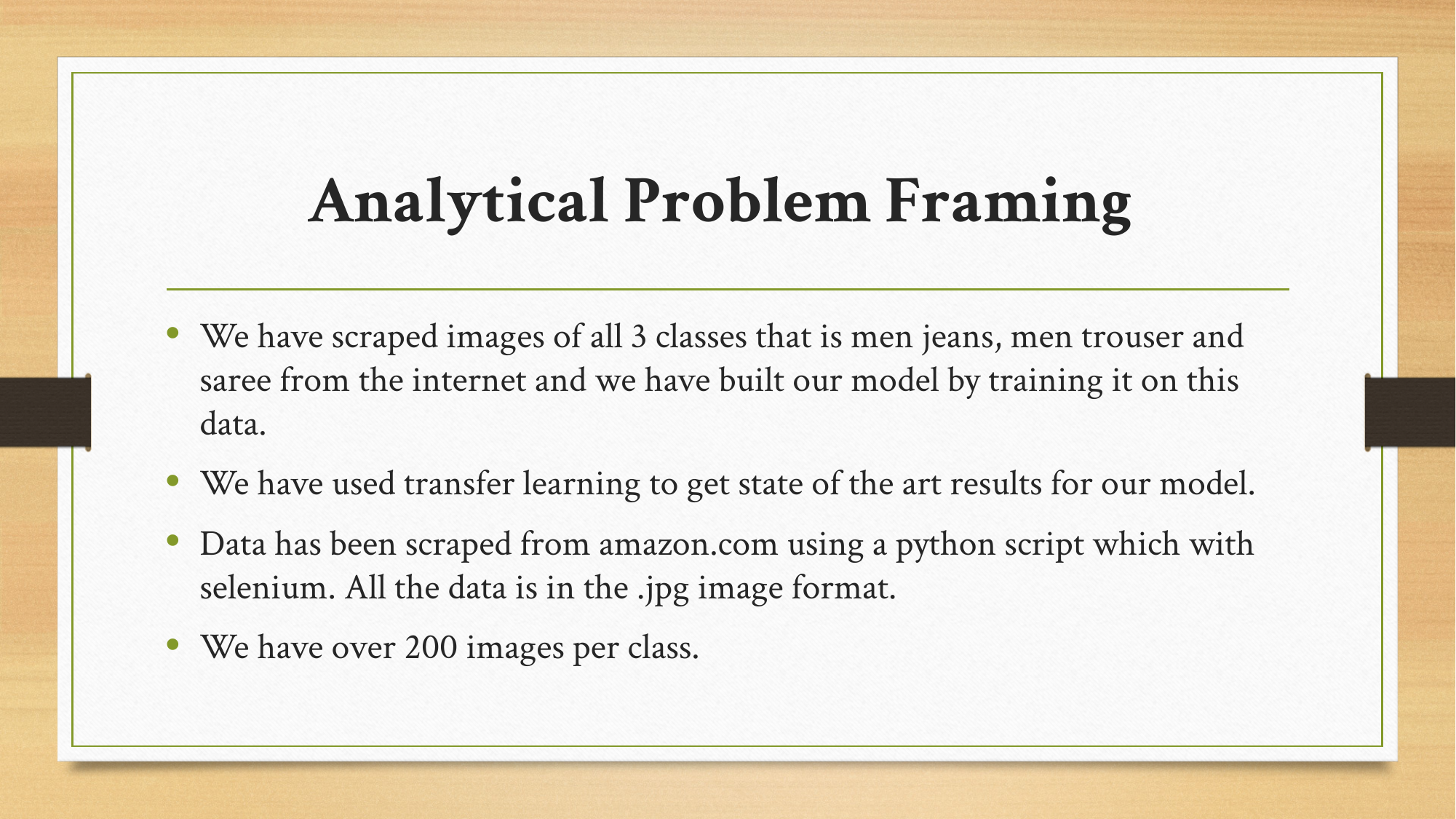

# Analytical Problem Framing
We have scraped images of all 3 classes that is men jeans, men trouser and saree from the internet and we have built our model by training it on this data.
We have used transfer learning to get state of the art results for our model.
Data has been scraped from amazon.com using a python script which with selenium. All the data is in the .jpg image format.
We have over 200 images per class.